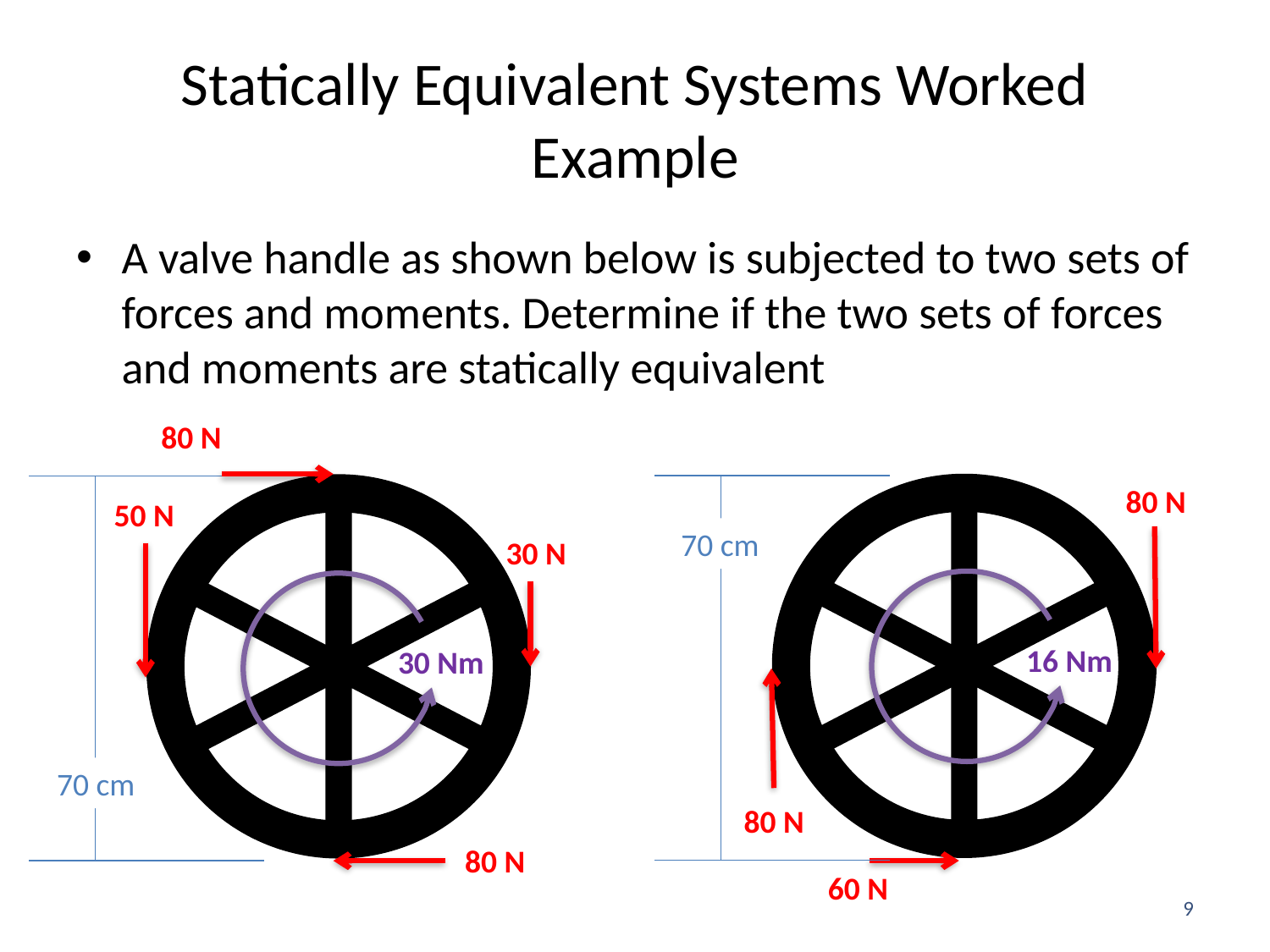

# Statically Equivalent Systems Worked Example
A valve handle as shown below is subjected to two sets of forces and moments. Determine if the two sets of forces and moments are statically equivalent
80 N
80 N

50 N
70 cm
30 N

16 Nm
30 Nm
70 cm
80 N
80 N
60 N
9